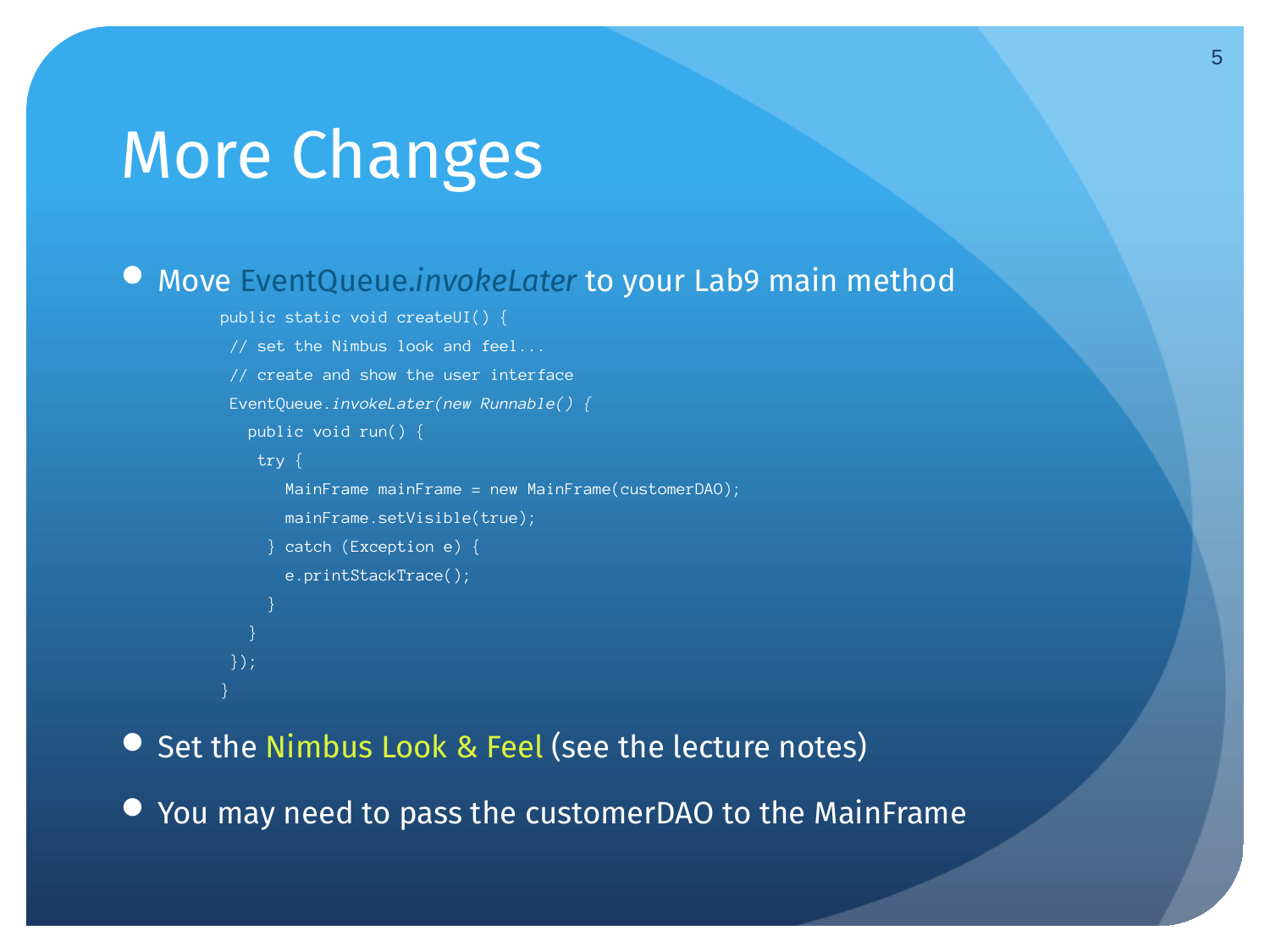

5
# More Changes
Move EventQueue.invokeLater to your Lab9 main method
  public static void createUI() {
   // set the Nimbus look and feel...
   // create and show the user interface
   EventQueue.invokeLater(new Runnable() {
     public void run() {
      try {
         MainFrame mainFrame = new MainFrame(customerDAO);
         mainFrame.setVisible(true);
       } catch (Exception e) {
         e.printStackTrace();
       }
     }
   });
  }
Set the Nimbus Look & Feel (see the lecture notes)
You may need to pass the customerDAO to the MainFrame